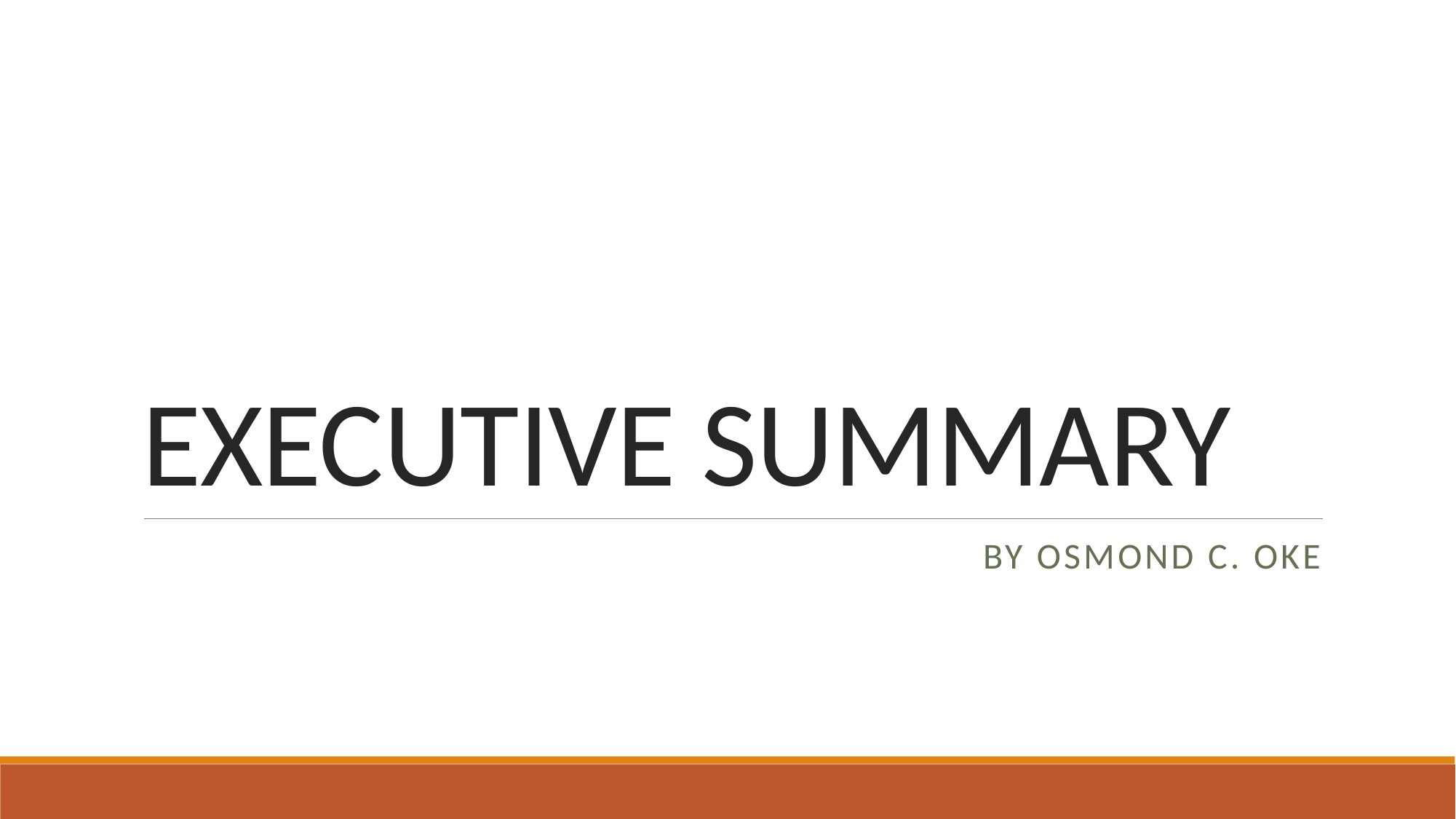

# EXECUTIVE SUMMARY
By Osmond C. Oke